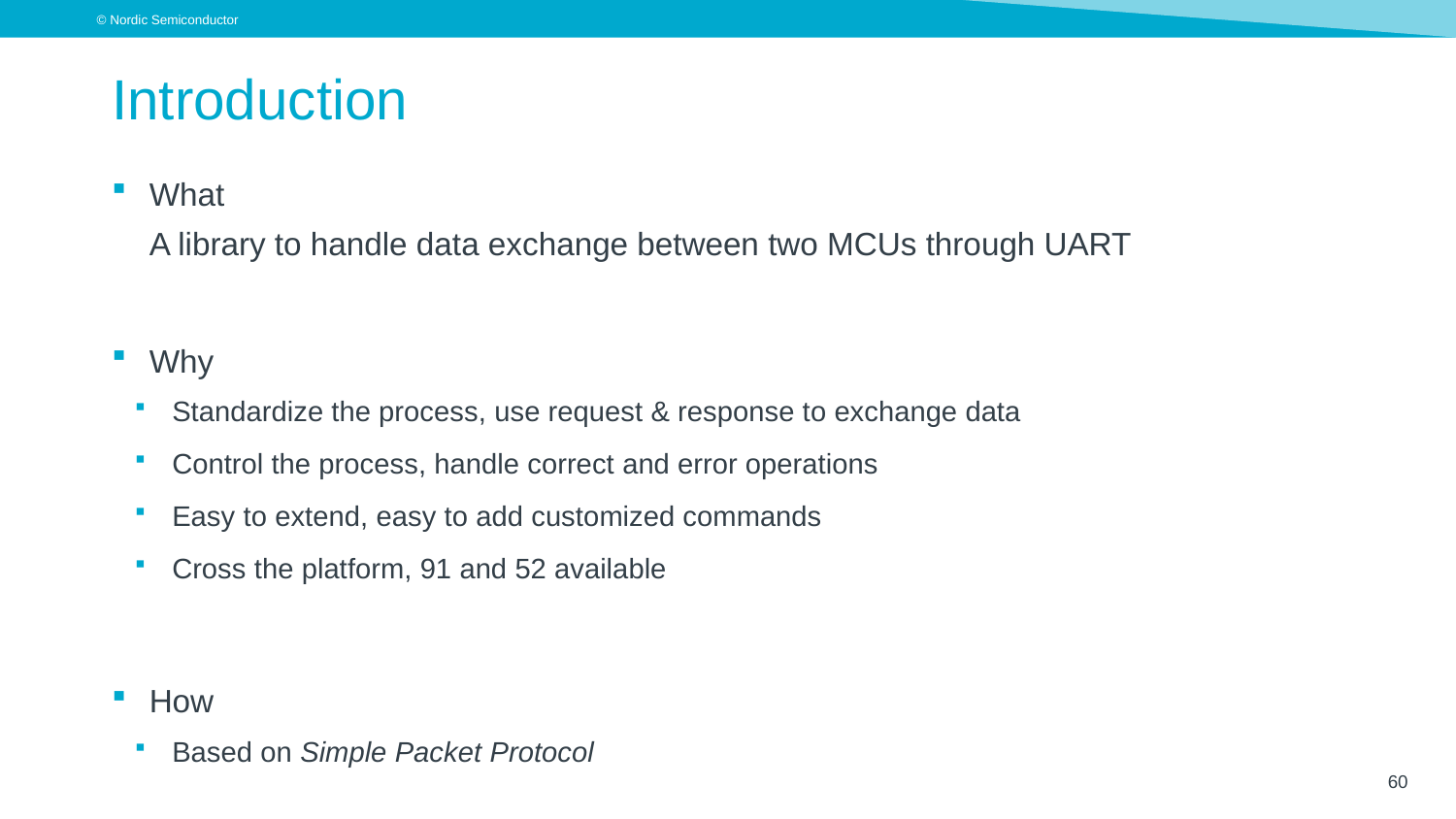

# Introduction
What
A library to handle data exchange between two MCUs through UART

Why
Standardize the process, use request & response to exchange data
Control the process, handle correct and error operations
Easy to extend, easy to add customized commands
Cross the platform, 91 and 52 available

How
Based on Simple Packet Protocol
60